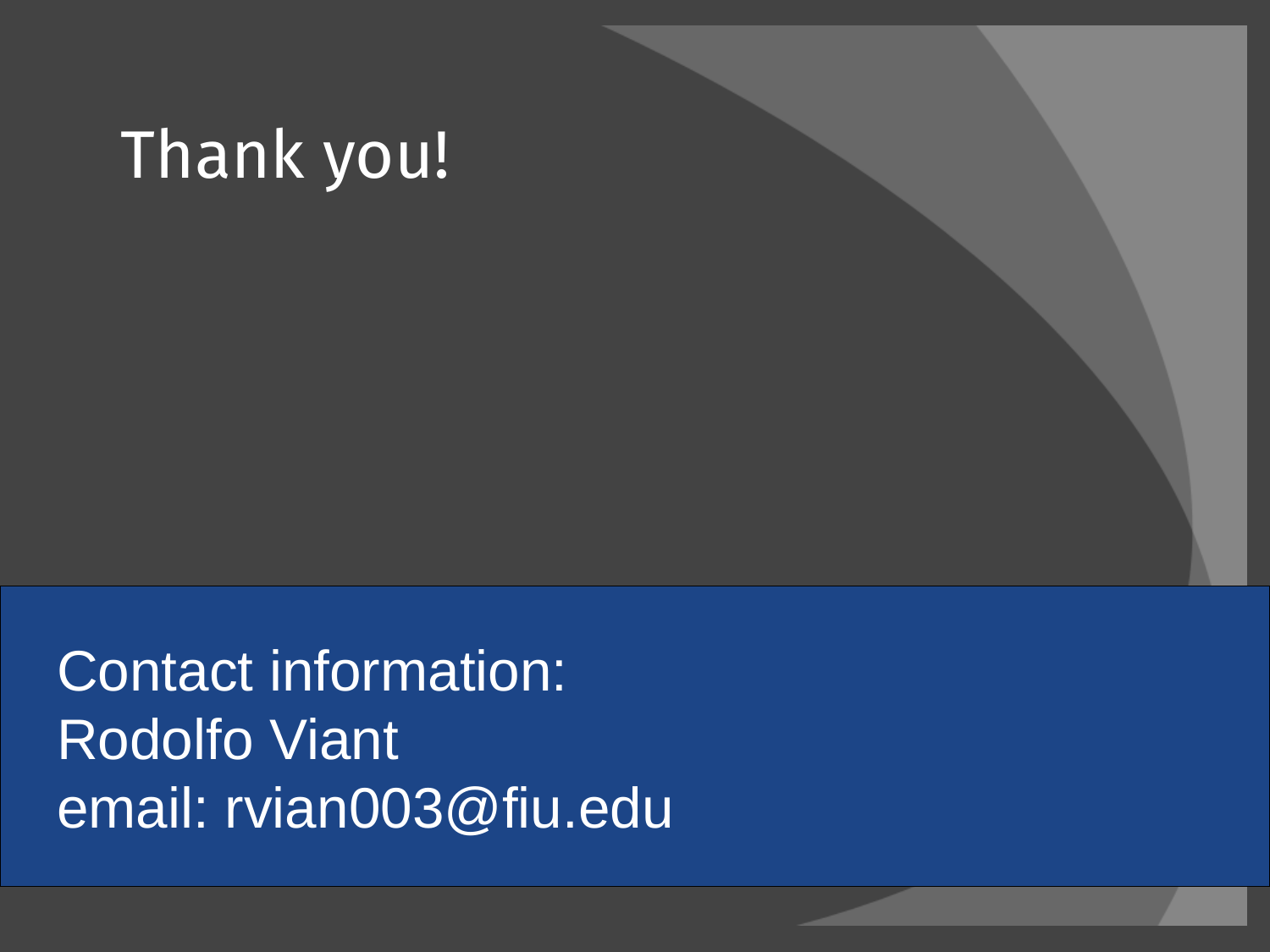

# Thank you!

Contact information:
Rodolfo Viant
email: rvian003@fiu.edu